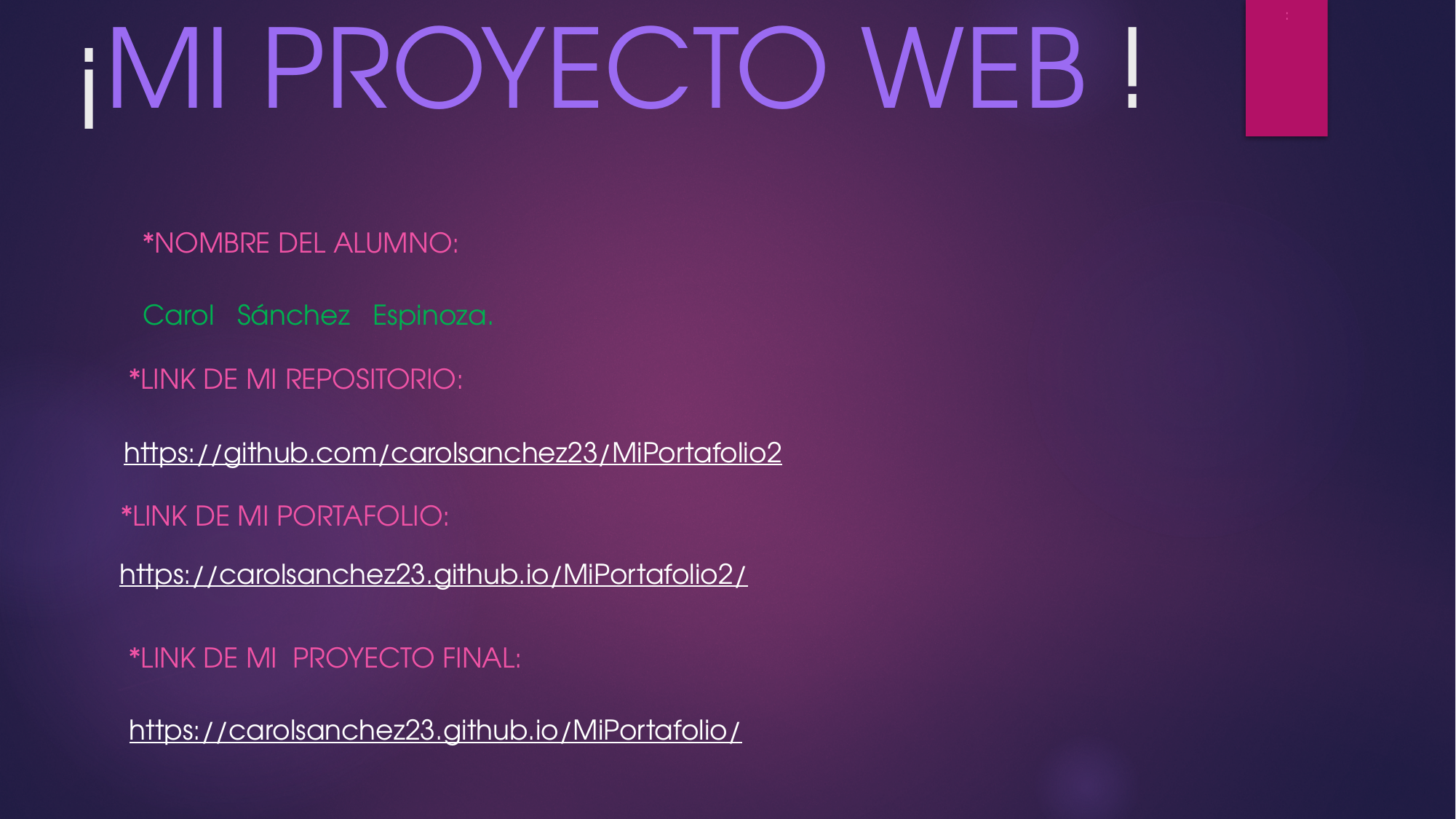

:

# ¡MI PROYECTO WEB !
*NOMBRE DEL ALUMNO:
Carol   Sánchez   Espinoza.
*LINK DE MI REPOSITORIO:
https://github.com/carolsanchez23/MiPortafolio2
*LINK DE MI PORTAFOLIO:
https://carolsanchez23.github.io/MiPortafolio2/
*LINK DE MI  PROYECTO FINAL:
https://carolsanchez23.github.io/MiPortafolio/